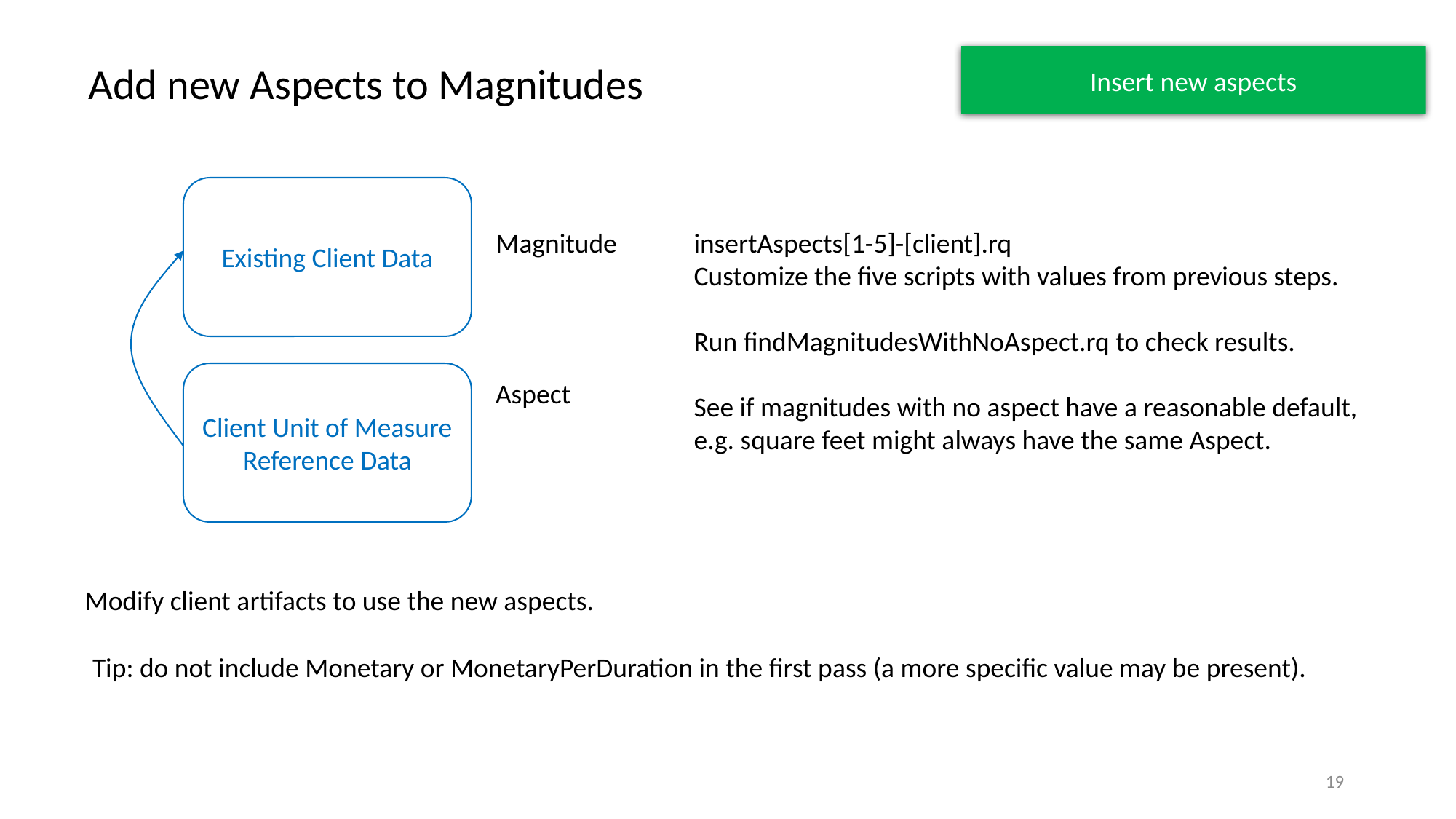

Insert new aspects
Add new Aspects to Magnitudes
Existing Client Data
Magnitude
insertAspects[1-5]-[client].rq
Customize the five scripts with values from previous steps.

Run findMagnitudesWithNoAspect.rq to check results.

See if magnitudes with no aspect have a reasonable default,
e.g. square feet might always have the same Aspect.

Client Unit of Measure
Reference Data
Aspect
Modify client artifacts to use the new aspects.
Tip: do not include Monetary or MonetaryPerDuration in the first pass (a more specific value may be present).
19